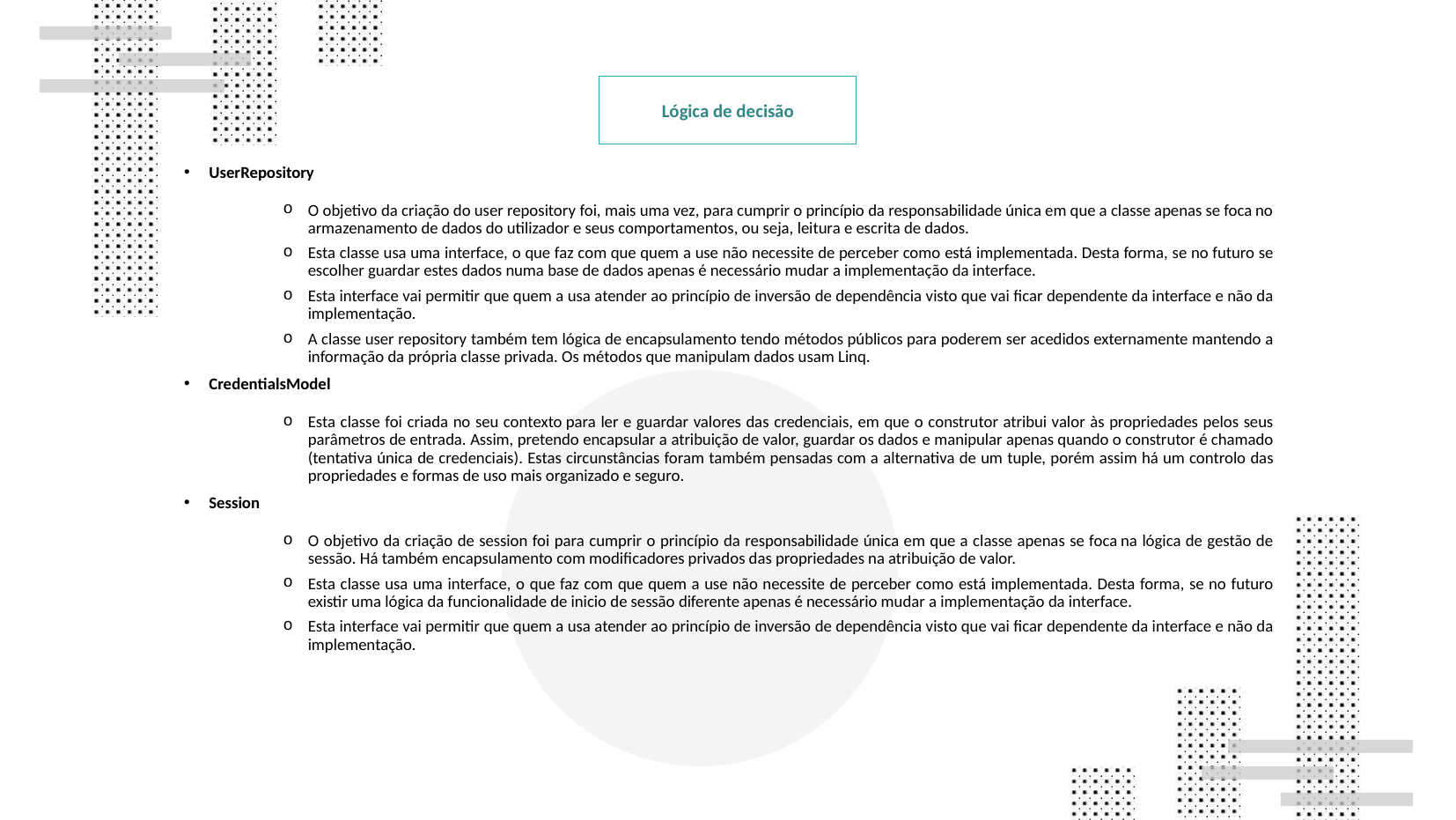

Lógica de decisão
UserRepository
O objetivo da criação do user repository foi, mais uma vez, para cumprir o princípio da responsabilidade única em que a classe apenas se foca no armazenamento de dados do utilizador e seus comportamentos, ou seja, leitura e escrita de dados.
Esta classe usa uma interface, o que faz com que quem a use não necessite de perceber como está implementada. Desta forma, se no futuro se escolher guardar estes dados numa base de dados apenas é necessário mudar a implementação da interface.
Esta interface vai permitir que quem a usa atender ao princípio de inversão de dependência visto que vai ficar dependente da interface e não da implementação.
A classe user repository também tem lógica de encapsulamento tendo métodos públicos para poderem ser acedidos externamente mantendo a informação da própria classe privada. Os métodos que manipulam dados usam Linq.
CredentialsModel
Esta classe foi criada no seu contexto para ler e guardar valores das credenciais, em que o construtor atribui valor às propriedades pelos seus parâmetros de entrada. Assim, pretendo encapsular a atribuição de valor, guardar os dados e manipular apenas quando o construtor é chamado (tentativa única de credenciais). Estas circunstâncias foram também pensadas com a alternativa de um tuple, porém assim há um controlo das propriedades e formas de uso mais organizado e seguro.
Session
O objetivo da criação de session foi para cumprir o princípio da responsabilidade única em que a classe apenas se foca na lógica de gestão de sessão. Há também encapsulamento com modificadores privados das propriedades na atribuição de valor.
Esta classe usa uma interface, o que faz com que quem a use não necessite de perceber como está implementada. Desta forma, se no futuro existir uma lógica da funcionalidade de inicio de sessão diferente apenas é necessário mudar a implementação da interface.
Esta interface vai permitir que quem a usa atender ao princípio de inversão de dependência visto que vai ficar dependente da interface e não da implementação.